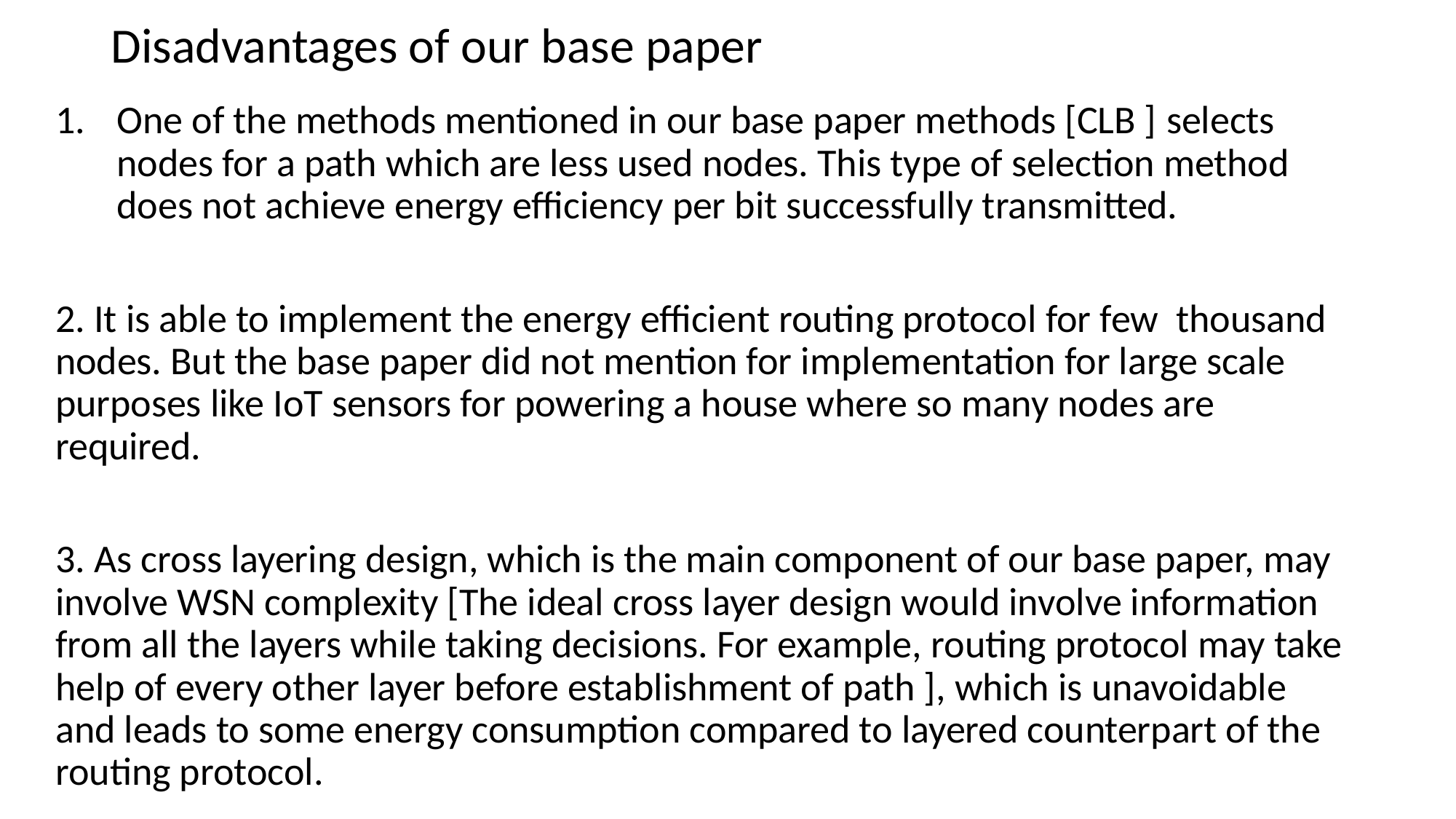

# Disadvantages of our base paper
One of the methods mentioned in our base paper methods [CLB ] selects nodes for a path which are less used nodes. This type of selection method does not achieve energy efficiency per bit successfully transmitted.

2. It is able to implement the energy efficient routing protocol for few  thousand nodes. But the base paper did not mention for implementation for large scale purposes like IoT sensors for powering a house where so many nodes are required.

3. As cross layering design, which is the main component of our base paper, may involve WSN complexity [The ideal cross layer design would involve information from all the layers while taking decisions. For example, routing protocol may take help of every other layer before establishment of path ], which is unavoidable and leads to some energy consumption compared to layered counterpart of the routing protocol.